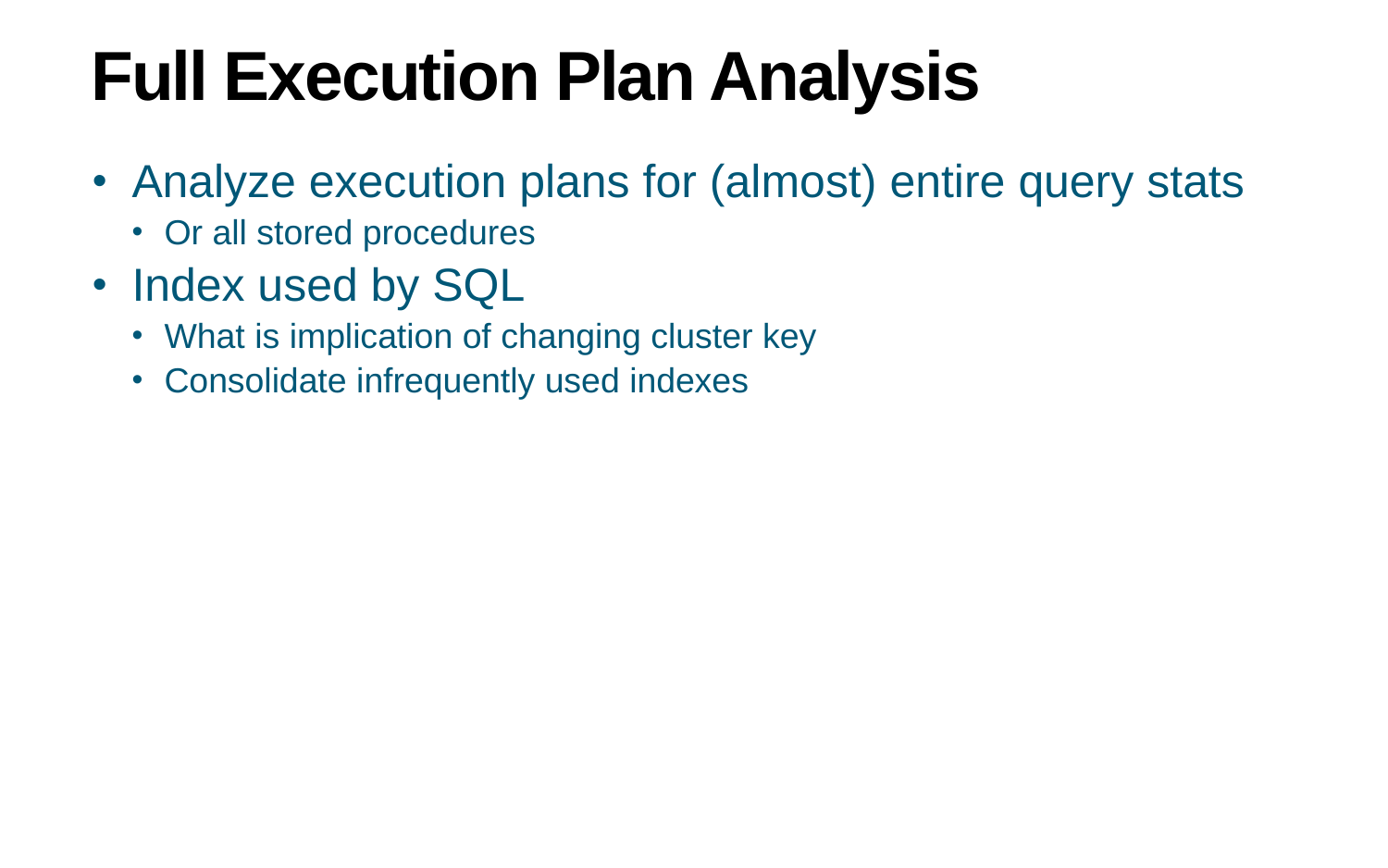

# Full Execution Plan Analysis
Analyze execution plans for (almost) entire query stats
Or all stored procedures
Index used by SQL
What is implication of changing cluster key
Consolidate infrequently used indexes